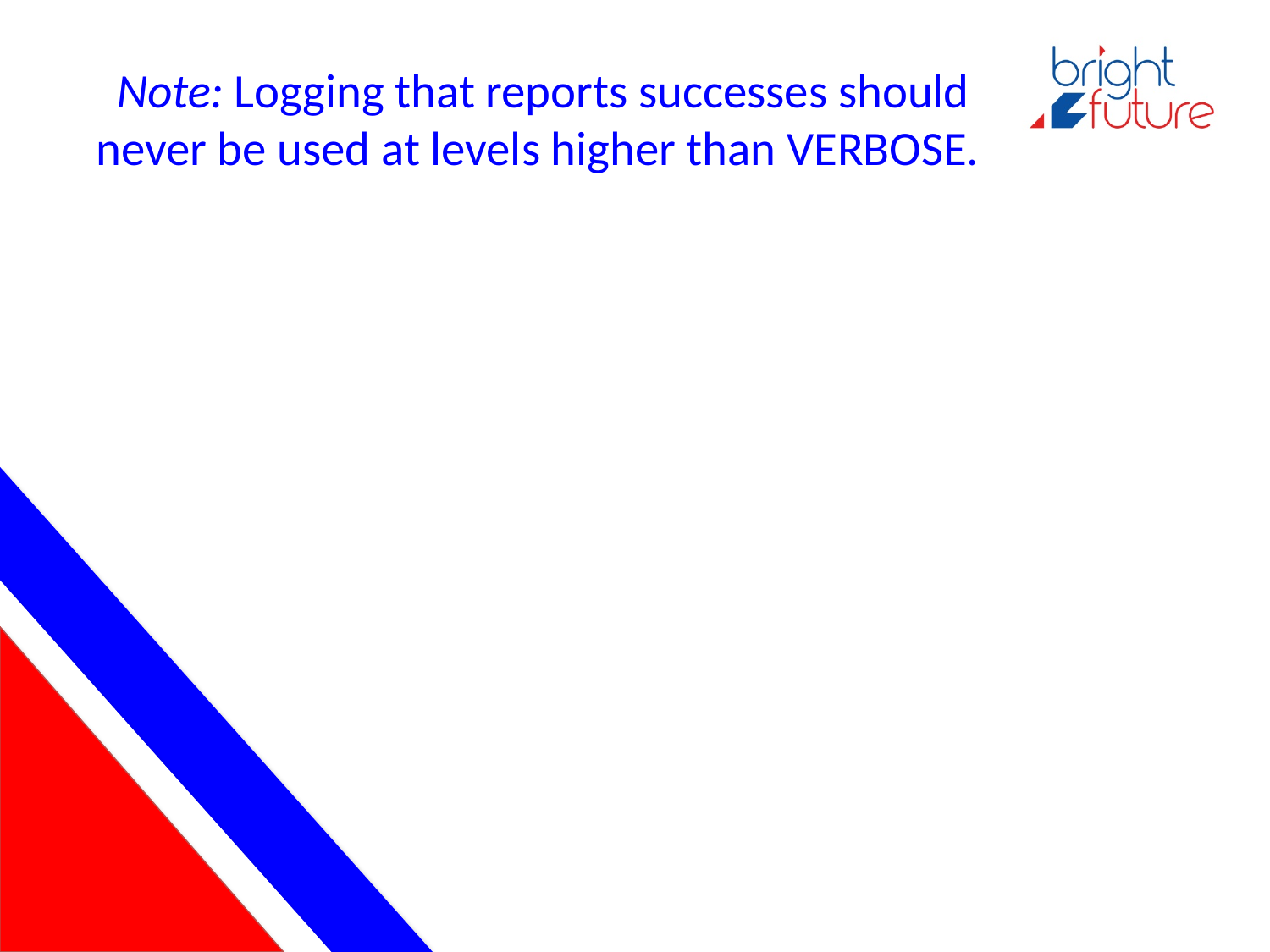

# Note: Logging that reports successes should never be used at levels higher than VERBOSE.